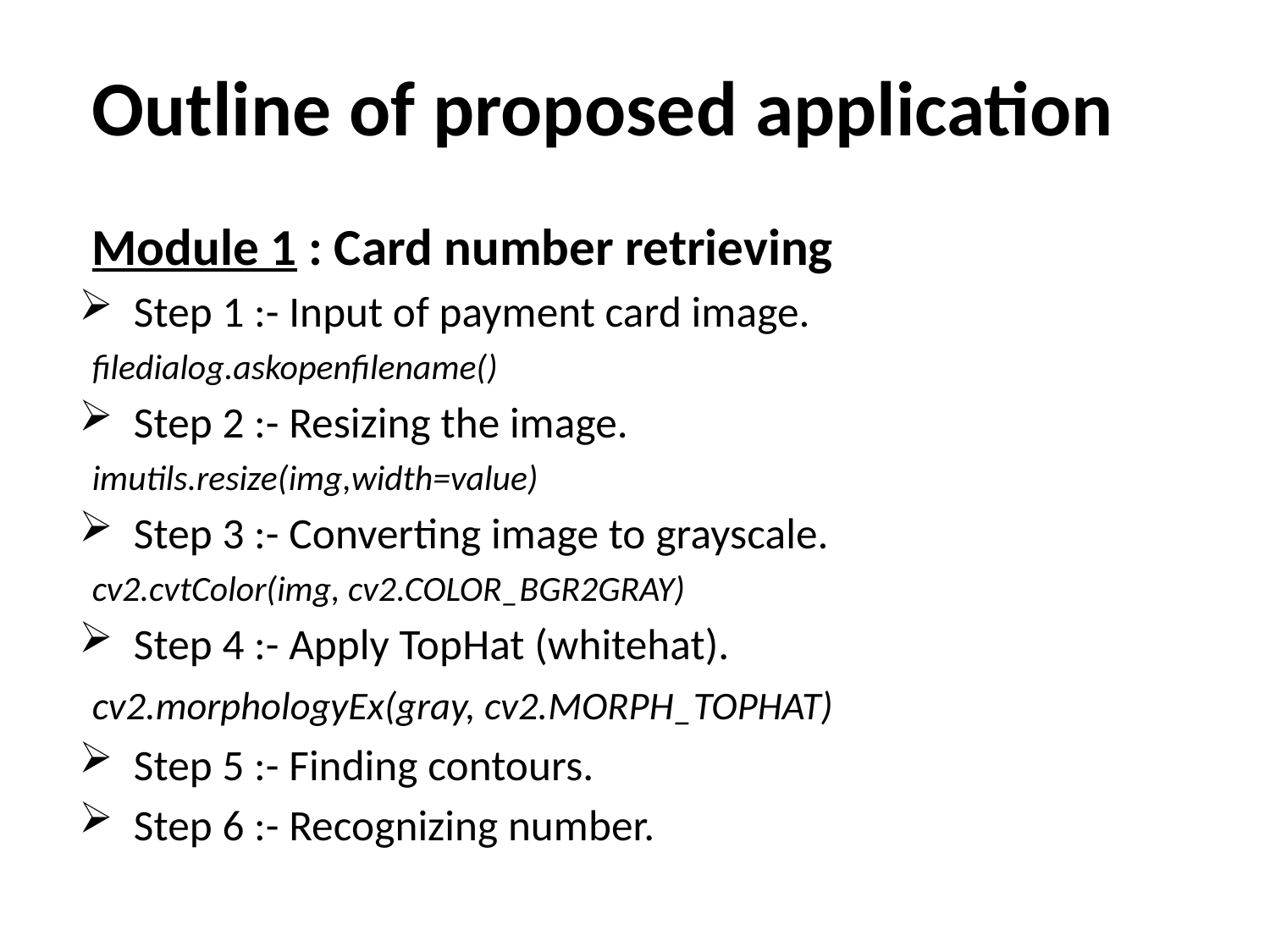

# Outline of proposed application
Module 1 : Card number retrieving
Step 1 :- Input of payment card image.
	filedialog.askopenfilename()
Step 2 :- Resizing the image.
	imutils.resize(img,width=value)
Step 3 :- Converting image to grayscale.
	cv2.cvtColor(img, cv2.COLOR_BGR2GRAY)
Step 4 :- Apply TopHat (whitehat).
	cv2.morphologyEx(gray, cv2.MORPH_TOPHAT)
Step 5 :- Finding contours.
Step 6 :- Recognizing number.